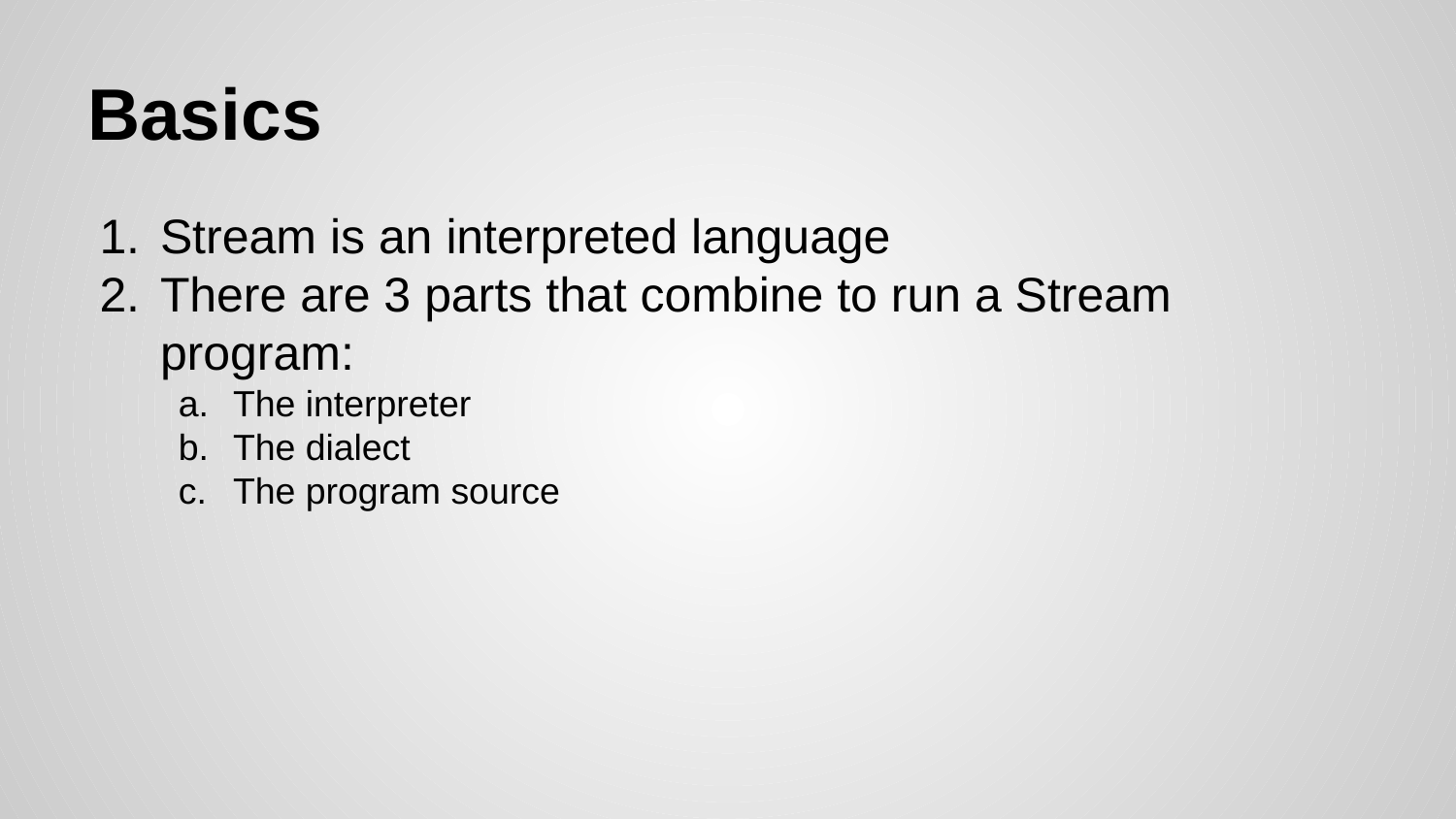

# Basics
Stream is an interpreted language
There are 3 parts that combine to run a Stream program:
The interpreter
The dialect
The program source